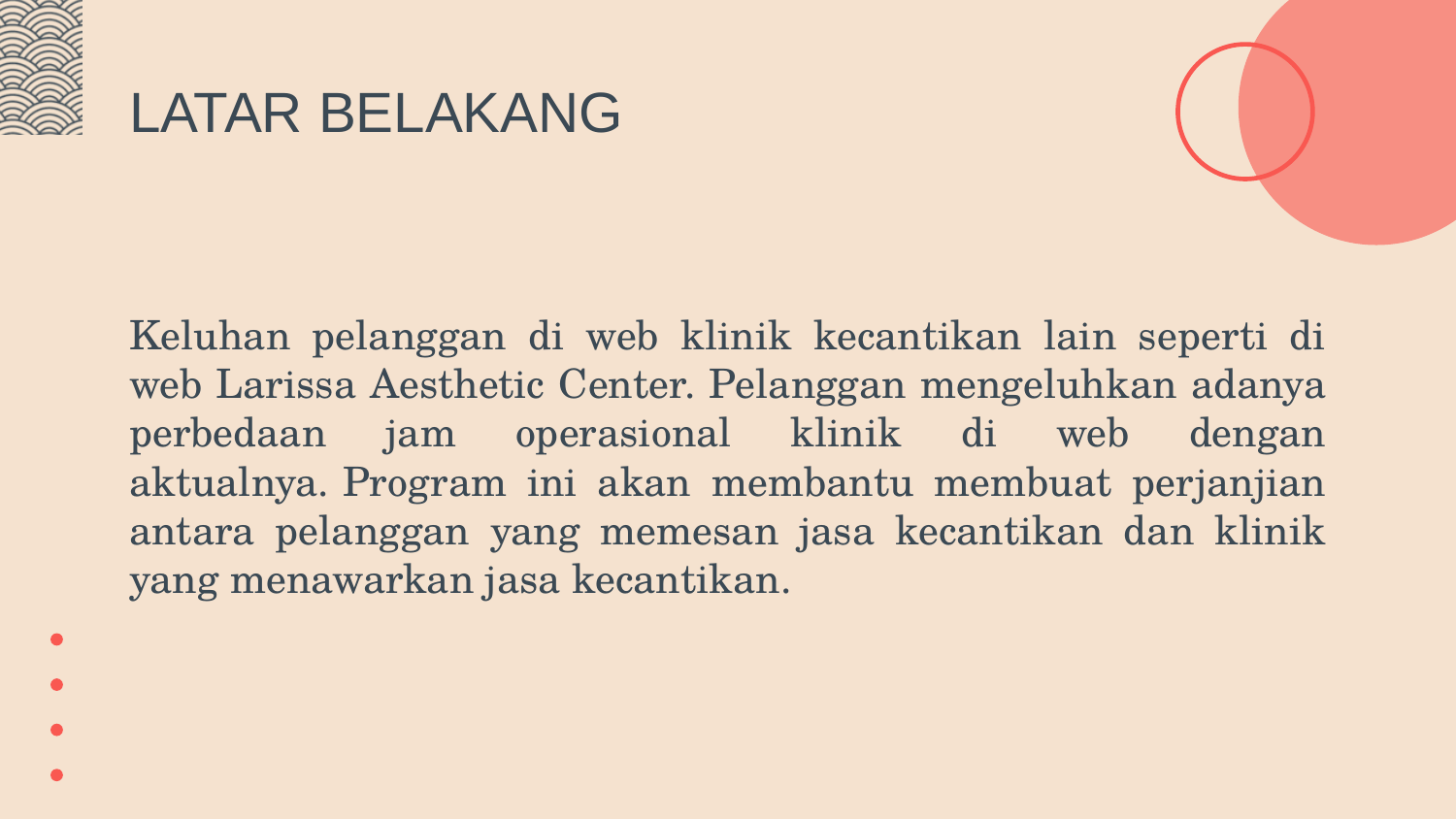

# LATAR BELAKANG
Keluhan pelanggan di web klinik kecantikan lain seperti di web Larissa Aesthetic Center. Pelanggan mengeluhkan adanya perbedaan jam operasional klinik di web dengan aktualnya. Program ini akan membantu membuat perjanjian antara pelanggan yang memesan jasa kecantikan dan klinik yang menawarkan jasa kecantikan.